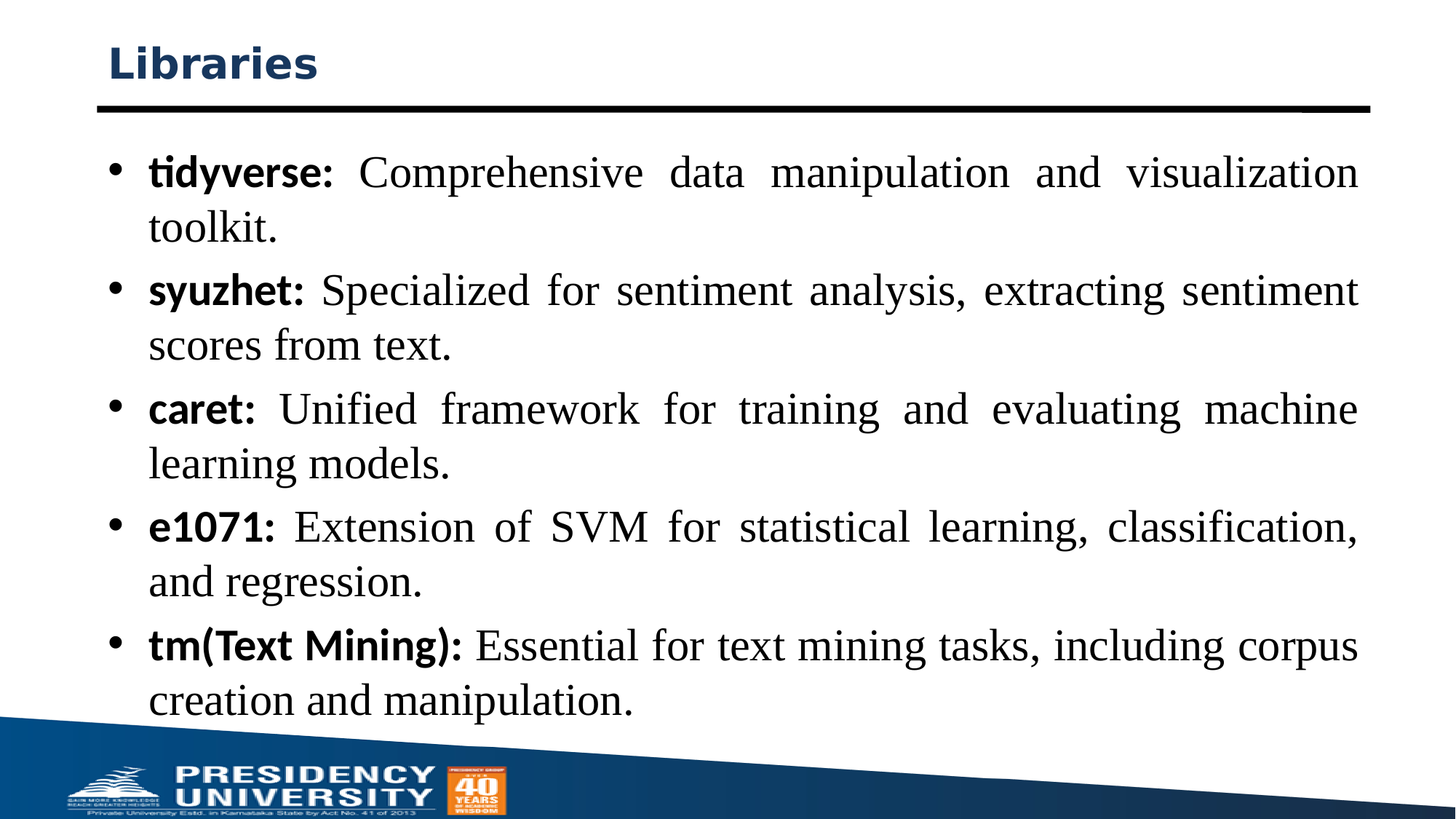

# Libraries
tidyverse: Comprehensive data manipulation and visualization toolkit.
syuzhet: Specialized for sentiment analysis, extracting sentiment scores from text.
caret: Unified framework for training and evaluating machine learning models.
e1071: Extension of SVM for statistical learning, classification, and regression.
tm(Text Mining): Essential for text mining tasks, including corpus creation and manipulation.